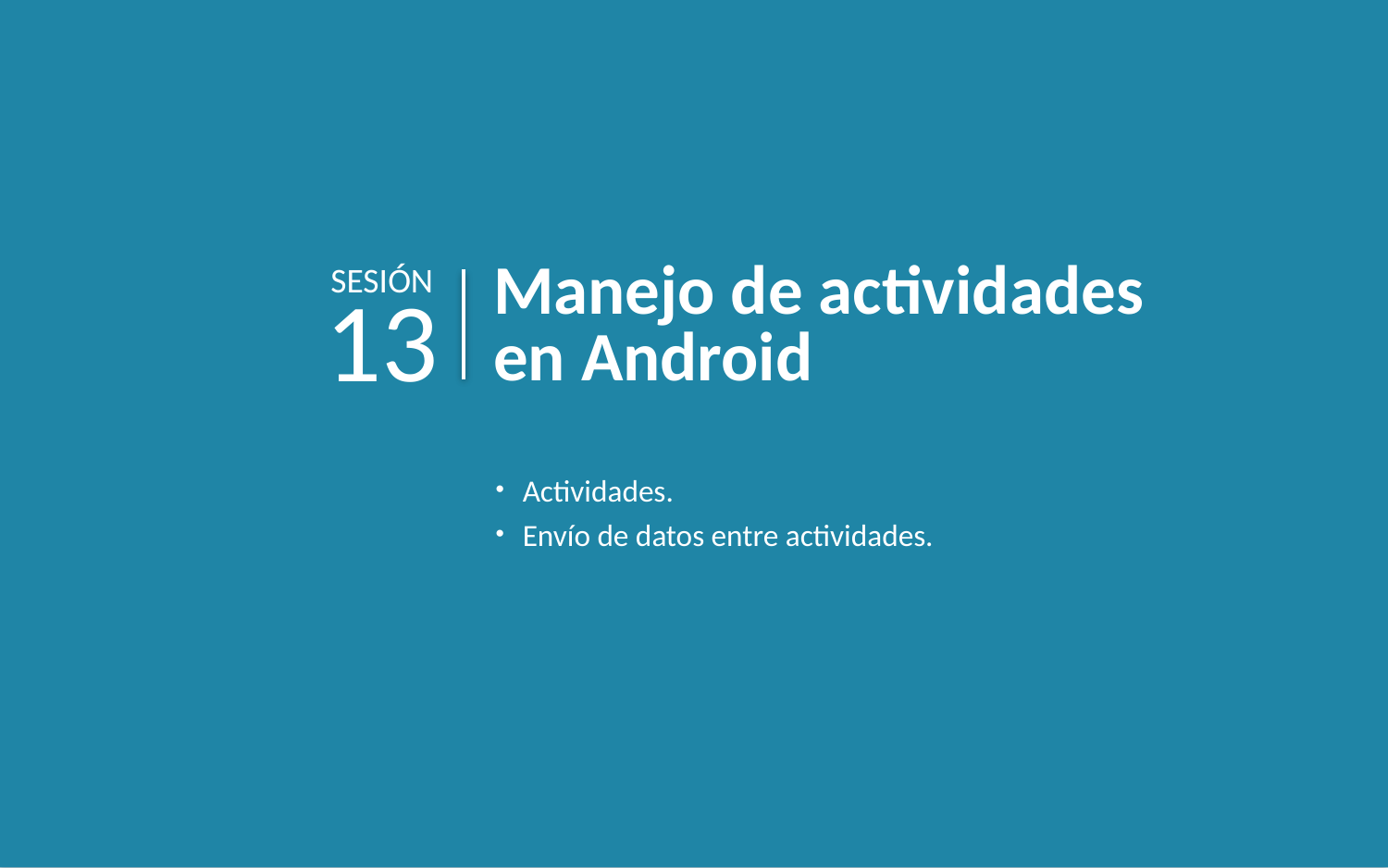

SESIÓN
Manejo de actividades
en Android
13
Actividades.
Envío de datos entre actividades.